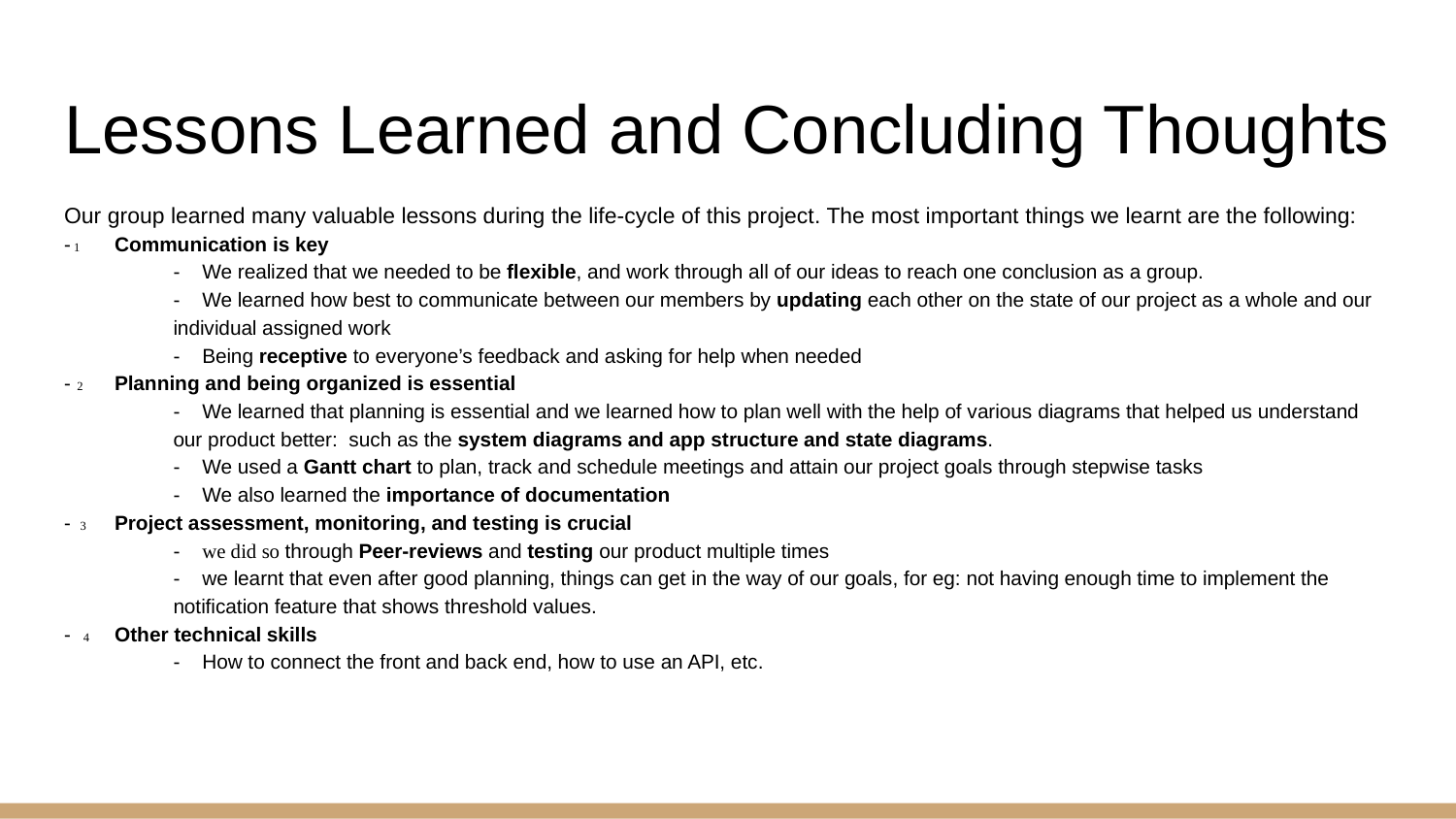

# Lessons Learned and Concluding Thoughts
Our group learned many valuable lessons during the life-cycle of this project. The most important things we learnt are the following:
⁃ 1           Communication is key
-       We realized that we needed to be flexible, and work through all of our ideas to reach one conclusion as a group.
-       We learned how best to communicate between our members by updating each other on the state of our project as a whole and our individual assigned work
-       Being receptive to everyone’s feedback and asking for help when needed
⁃  2          Planning and being organized is essential
-       We learned that planning is essential and we learned how to plan well with the help of various diagrams that helped us understand our product better:  such as the system diagrams and app structure and state diagrams.
-       We used a Gantt chart to plan, track and schedule meetings and attain our project goals through stepwise tasks
-       We also learned the importance of documentation
⁃   3         Project assessment, monitoring, and testing is crucial
-       we did so through Peer-reviews and testing our product multiple times
-    we learnt that even after good planning, things can get in the way of our goals, for eg: not having enough time to implement the notification feature that shows threshold values.
⁃    4        Other technical skills
-       How to connect the front and back end, how to use an API, etc.